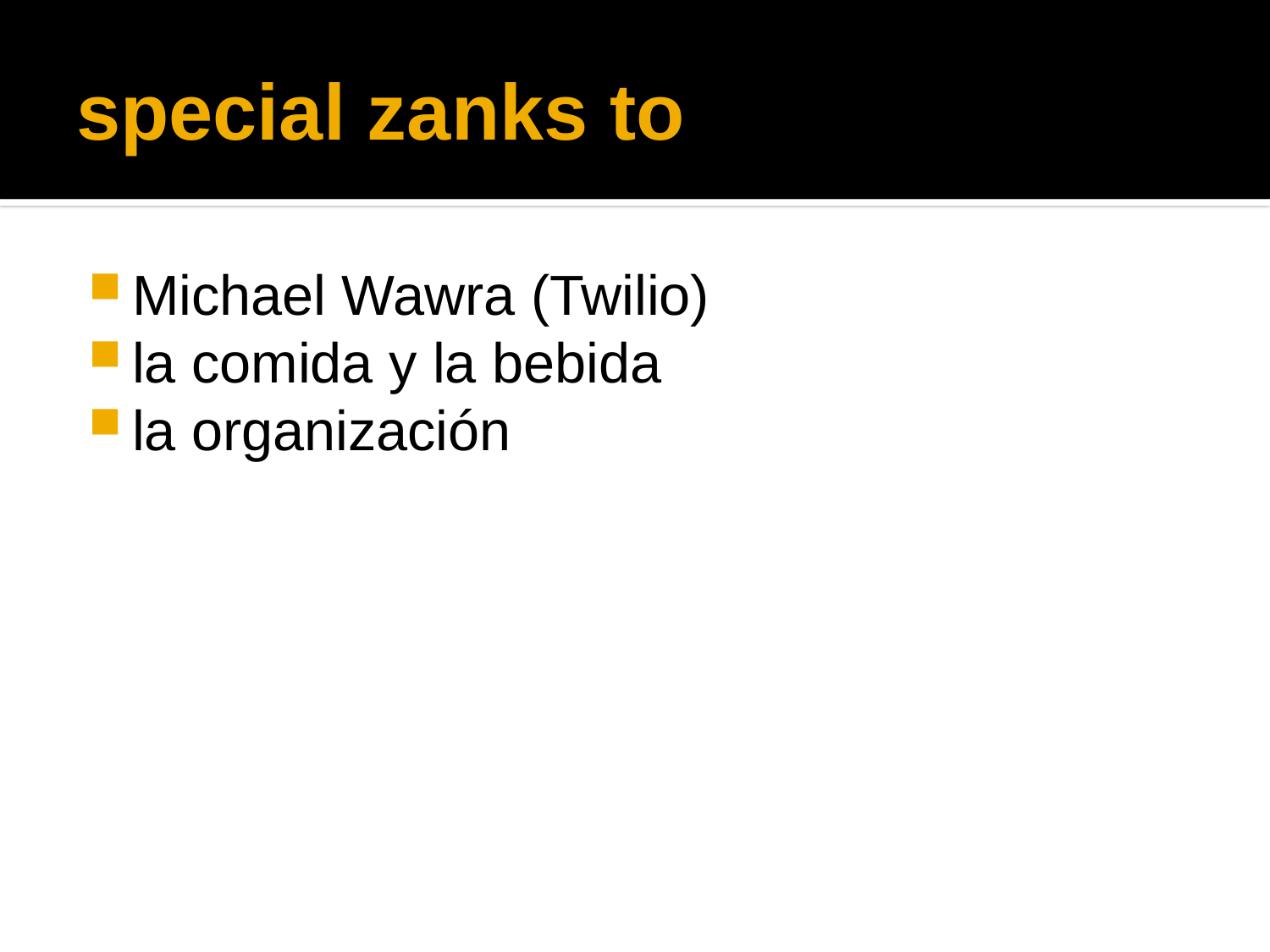

# special zanks to
Michael Wawra (Twilio)
la comida y la bebida
la organización